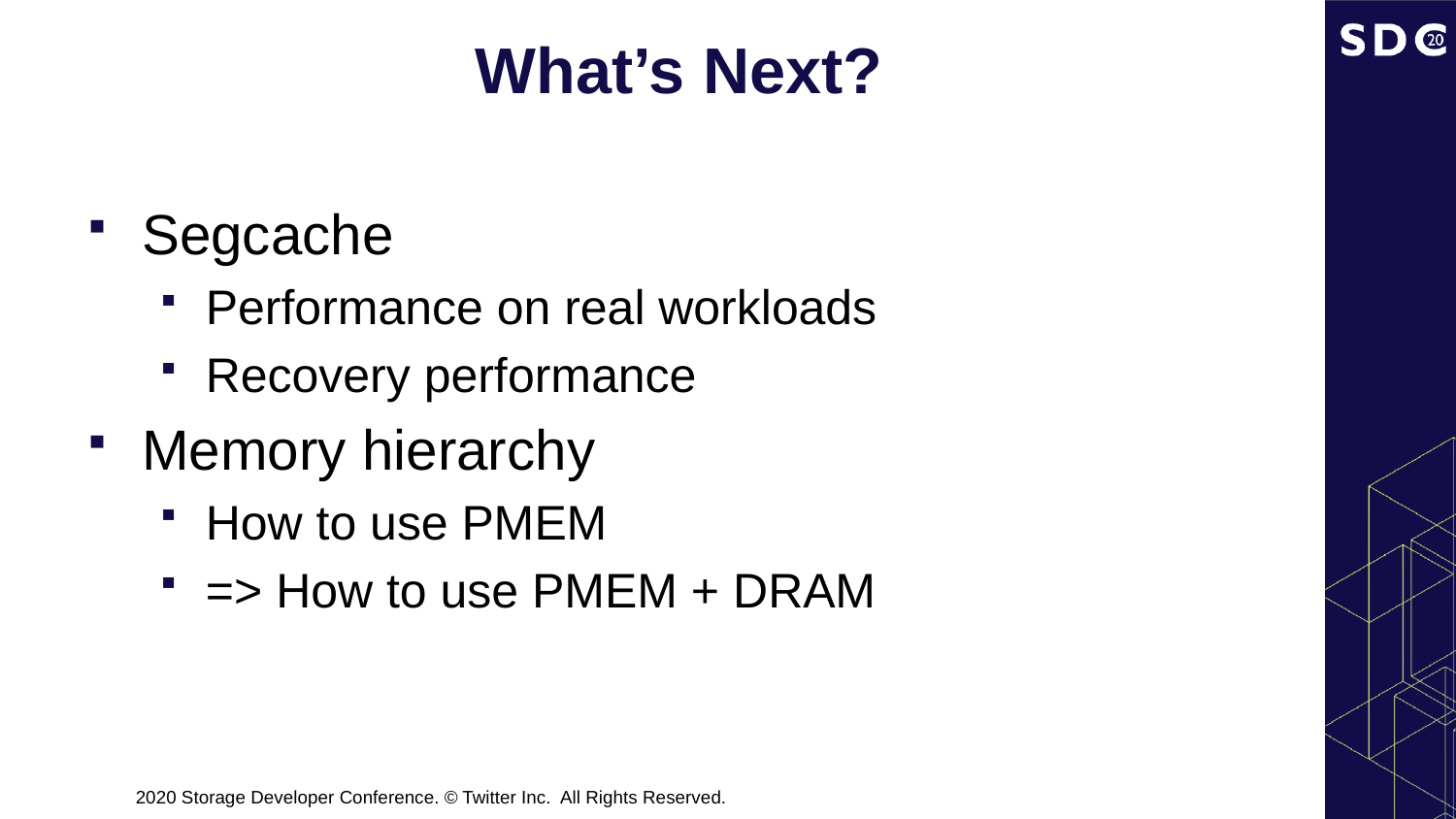

# What’s Next?
Segcache
Performance on real workloads
Recovery performance
Memory hierarchy
How to use PMEM
=> How to use PMEM + DRAM